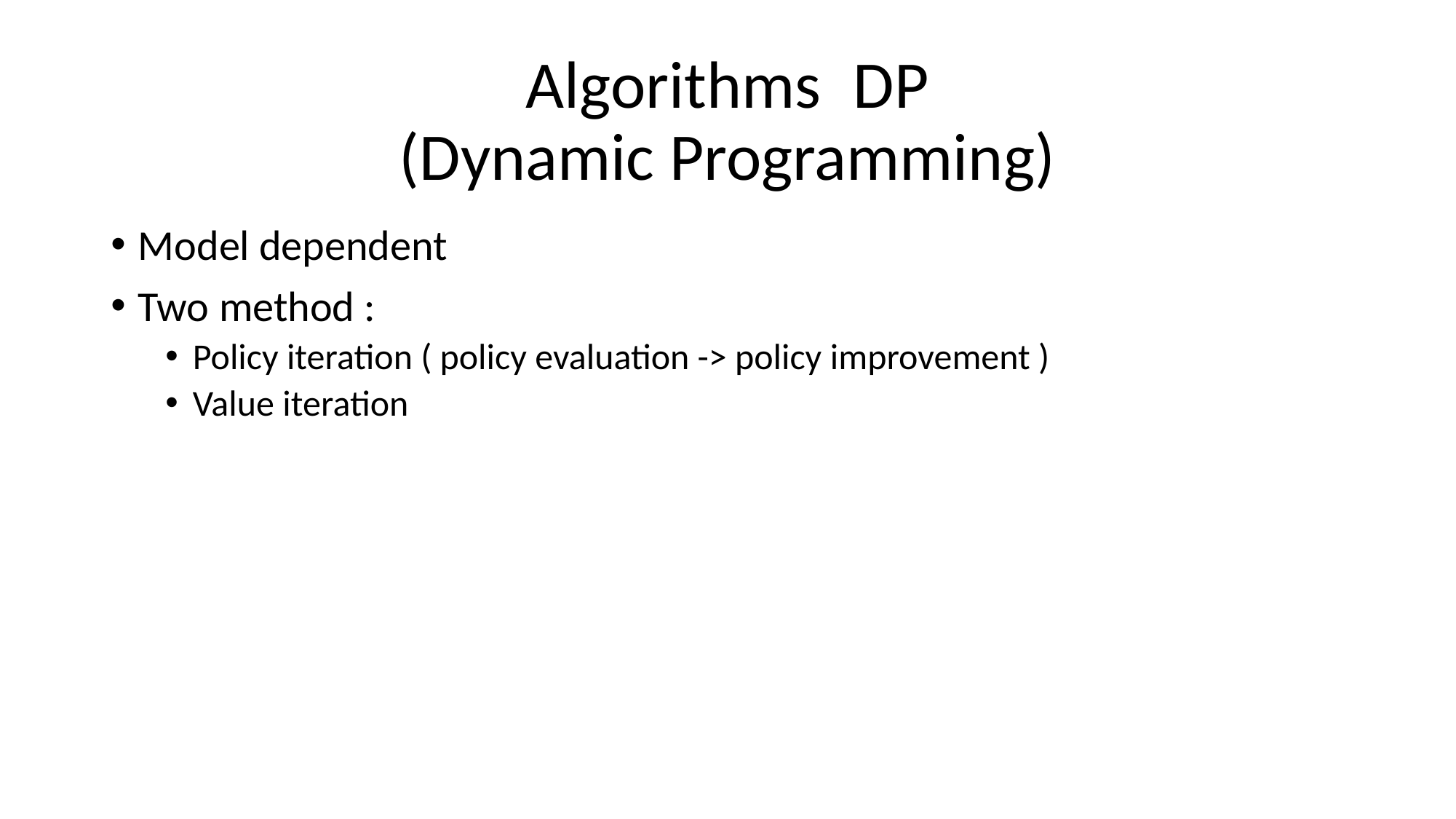

# Algorithms	DP (Dynamic Programming)
Model dependent
Two method :
Policy iteration ( policy evaluation -> policy improvement )
Value iteration